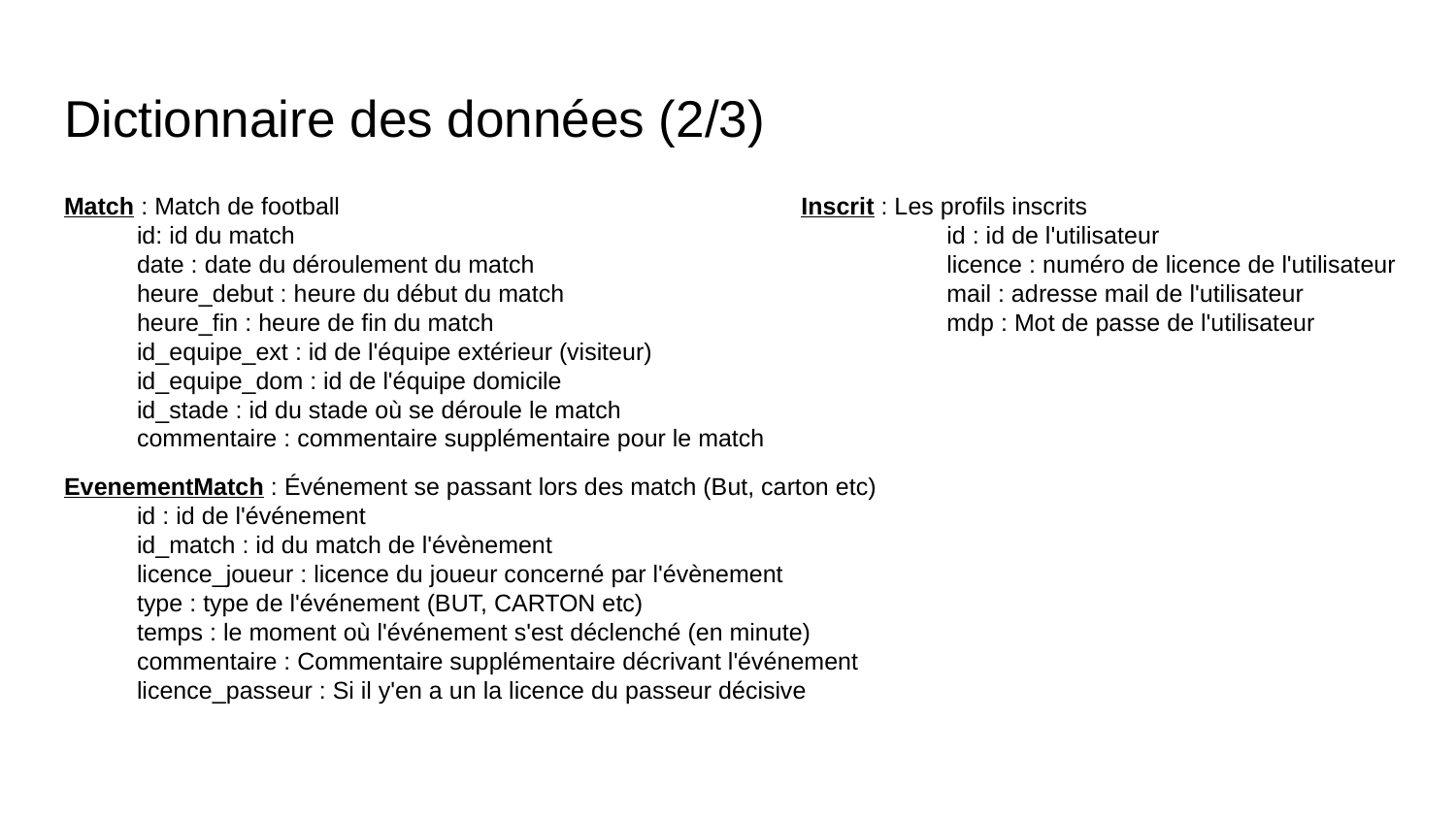

# Dictionnaire des données (2/3)
Match : Match de football
id: id du match
date : date du déroulement du match
heure_debut : heure du début du match
heure_fin : heure de fin du match
id_equipe_ext : id de l'équipe extérieur (visiteur)
id_equipe_dom : id de l'équipe domicile
id_stade : id du stade où se déroule le match
commentaire : commentaire supplémentaire pour le match

Inscrit : Les profils inscrits
	id : id de l'utilisateur
	licence : numéro de licence de l'utilisateur
	mail : adresse mail de l'utilisateur
	mdp : Mot de passe de l'utilisateur

EvenementMatch : Événement se passant lors des match (But, carton etc)
id : id de l'événement
id_match : id du match de l'évènement
licence_joueur : licence du joueur concerné par l'évènement
type : type de l'événement (BUT, CARTON etc)
temps : le moment où l'événement s'est déclenché (en minute)
commentaire : Commentaire supplémentaire décrivant l'événement
licence_passeur : Si il y'en a un la licence du passeur décisive